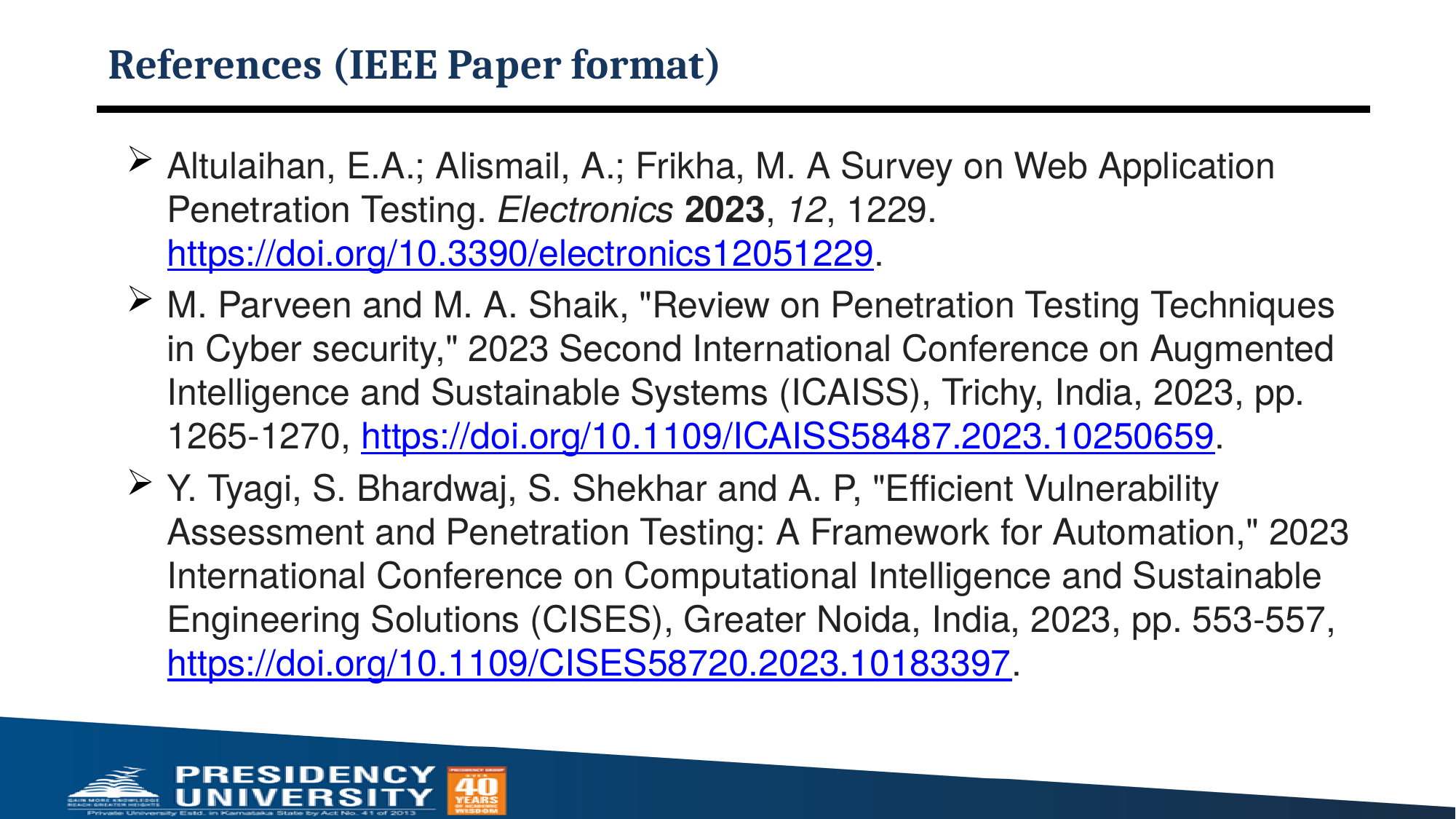

# References (IEEE Paper format)
Altulaihan, E.A.; Alismail, A.; Frikha, M. A Survey on Web Application Penetration Testing. Electronics 2023, 12, 1229. https://doi.org/10.3390/electronics12051229.
M. Parveen and M. A. Shaik, "Review on Penetration Testing Techniques in Cyber security," 2023 Second International Conference on Augmented Intelligence and Sustainable Systems (ICAISS), Trichy, India, 2023, pp. 1265-1270, https://doi.org/10.1109/ICAISS58487.2023.10250659.
Y. Tyagi, S. Bhardwaj, S. Shekhar and A. P, "Efficient Vulnerability Assessment and Penetration Testing: A Framework for Automation," 2023 International Conference on Computational Intelligence and Sustainable Engineering Solutions (CISES), Greater Noida, India, 2023, pp. 553-557, https://doi.org/10.1109/CISES58720.2023.10183397.